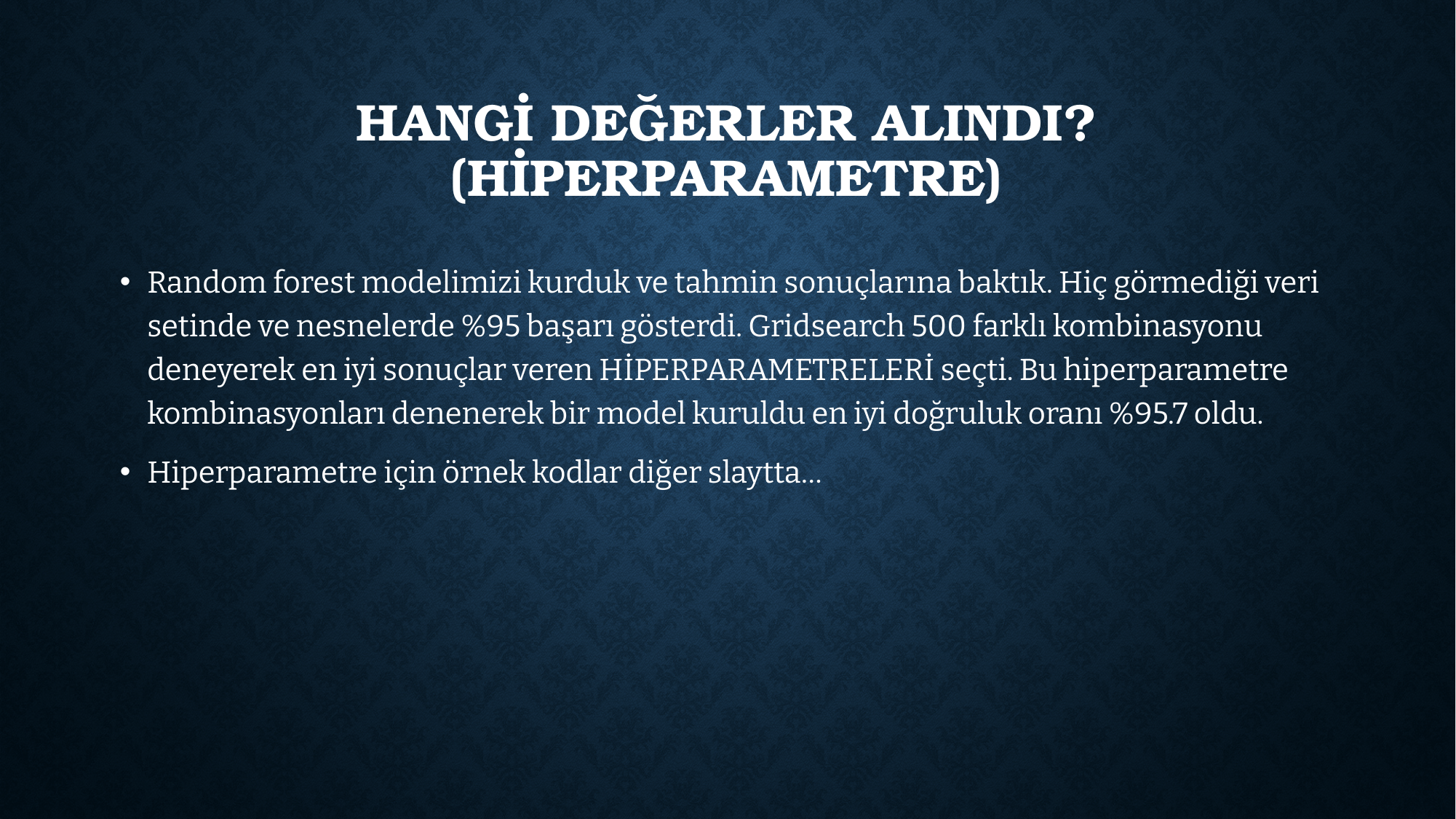

# Hangi değerler alındı?(hiperparametre)
Random forest modelimizi kurduk ve tahmin sonuçlarına baktık. Hiç görmediği veri setinde ve nesnelerde %95 başarı gösterdi. Gridsearch 500 farklı kombinasyonu deneyerek en iyi sonuçlar veren HİPERPARAMETRELERİ seçti. Bu hiperparametre kombinasyonları denenerek bir model kuruldu en iyi doğruluk oranı %95.7 oldu.
Hiperparametre için örnek kodlar diğer slaytta…